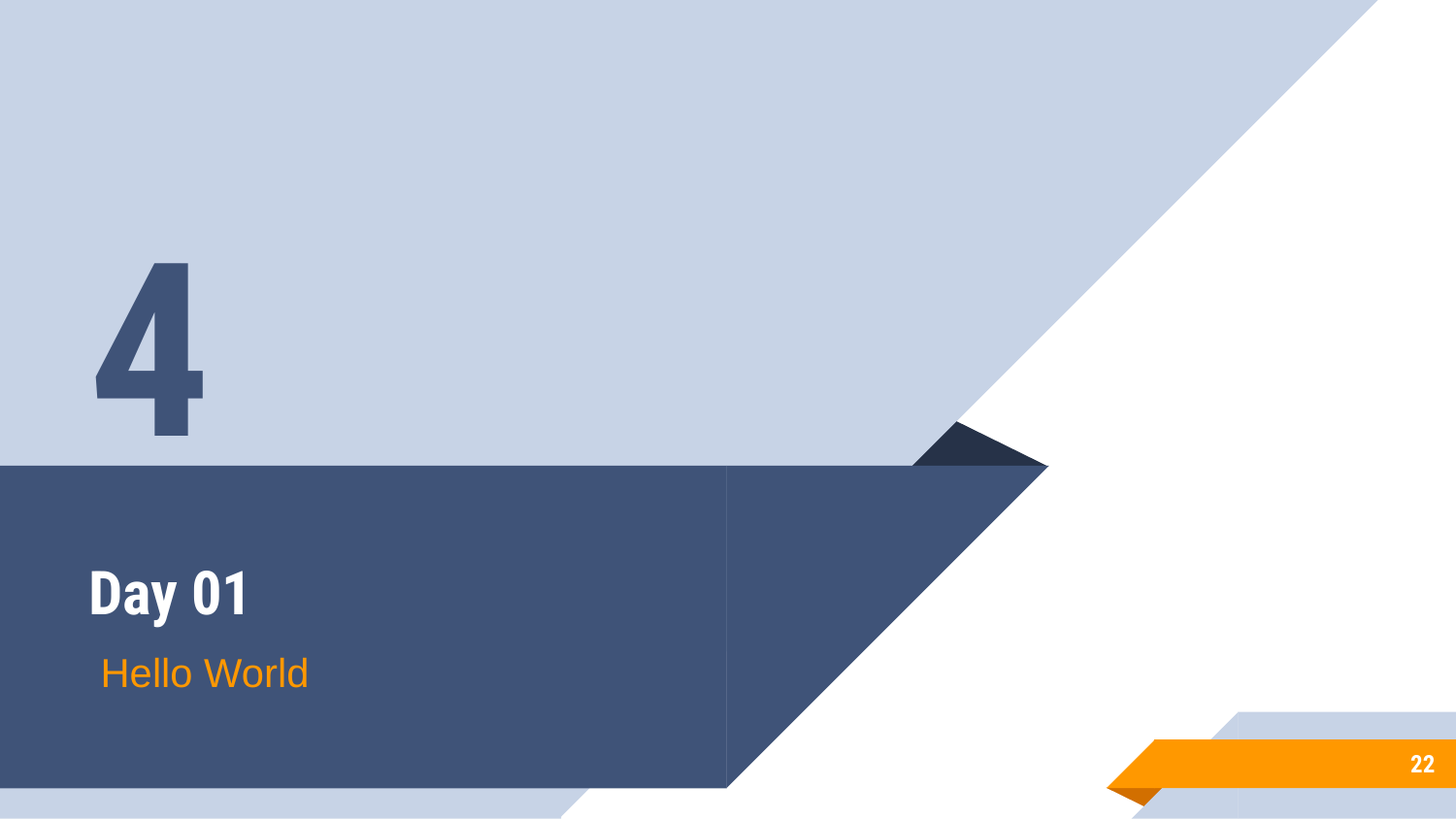

4
# Day 01
Hello World
22